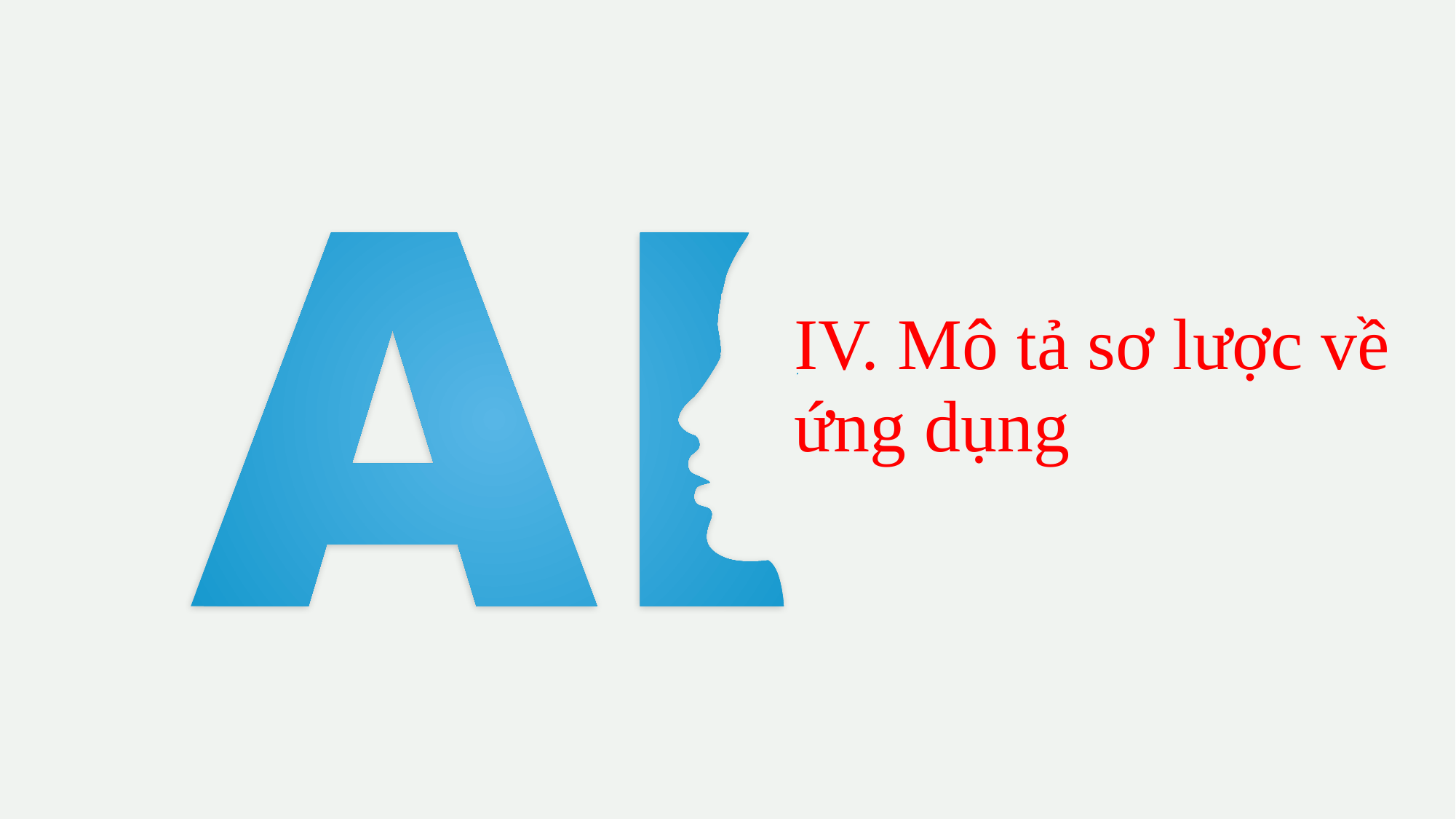

IV. Mô tả sơ lược về ứng dụng